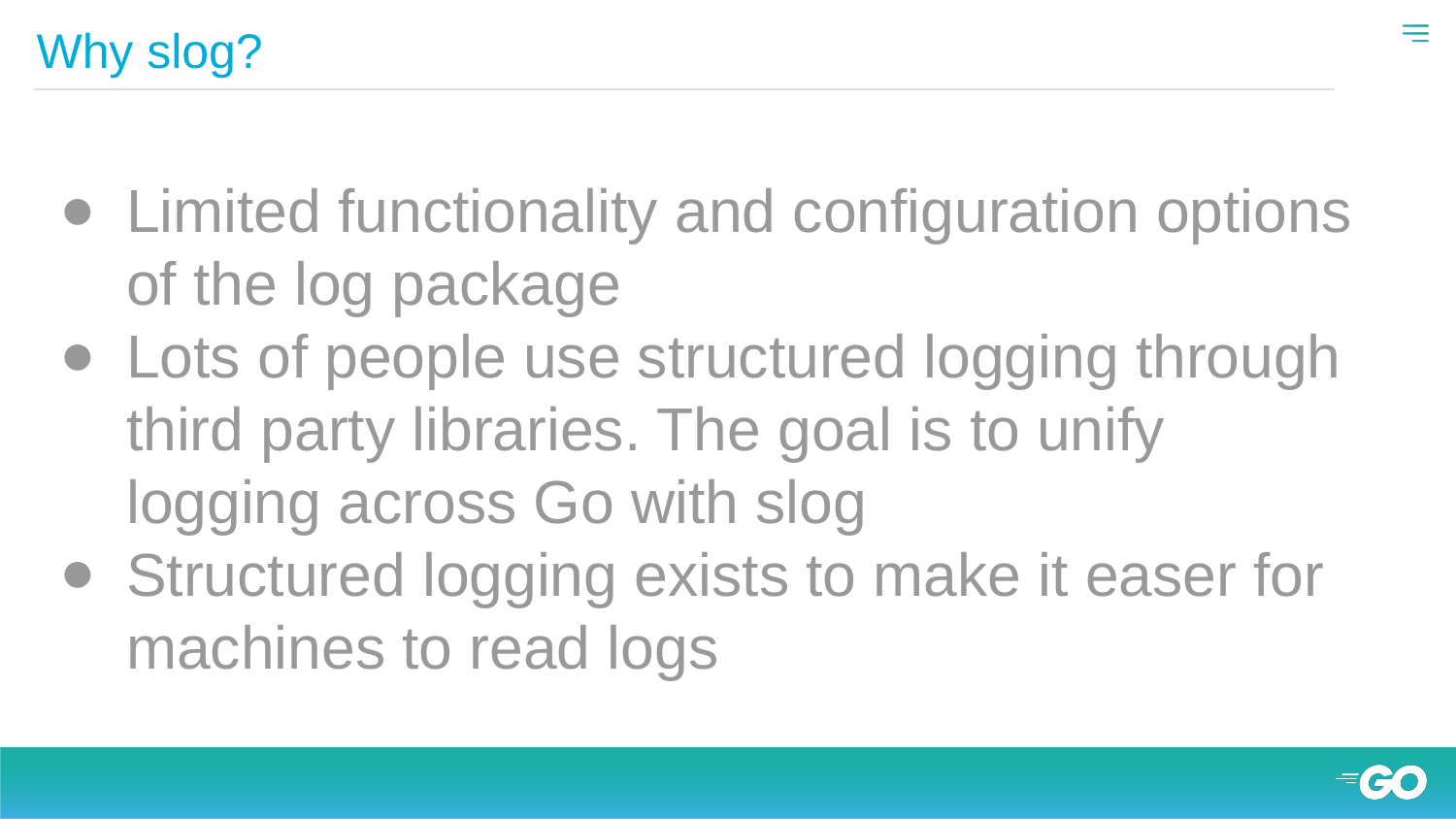

Why slog?

Limited functionality and configuration options of the log package
Lots of people use structured logging through third party libraries. The goal is to unify logging across Go with slog
Structured logging exists to make it easer for machines to read logs